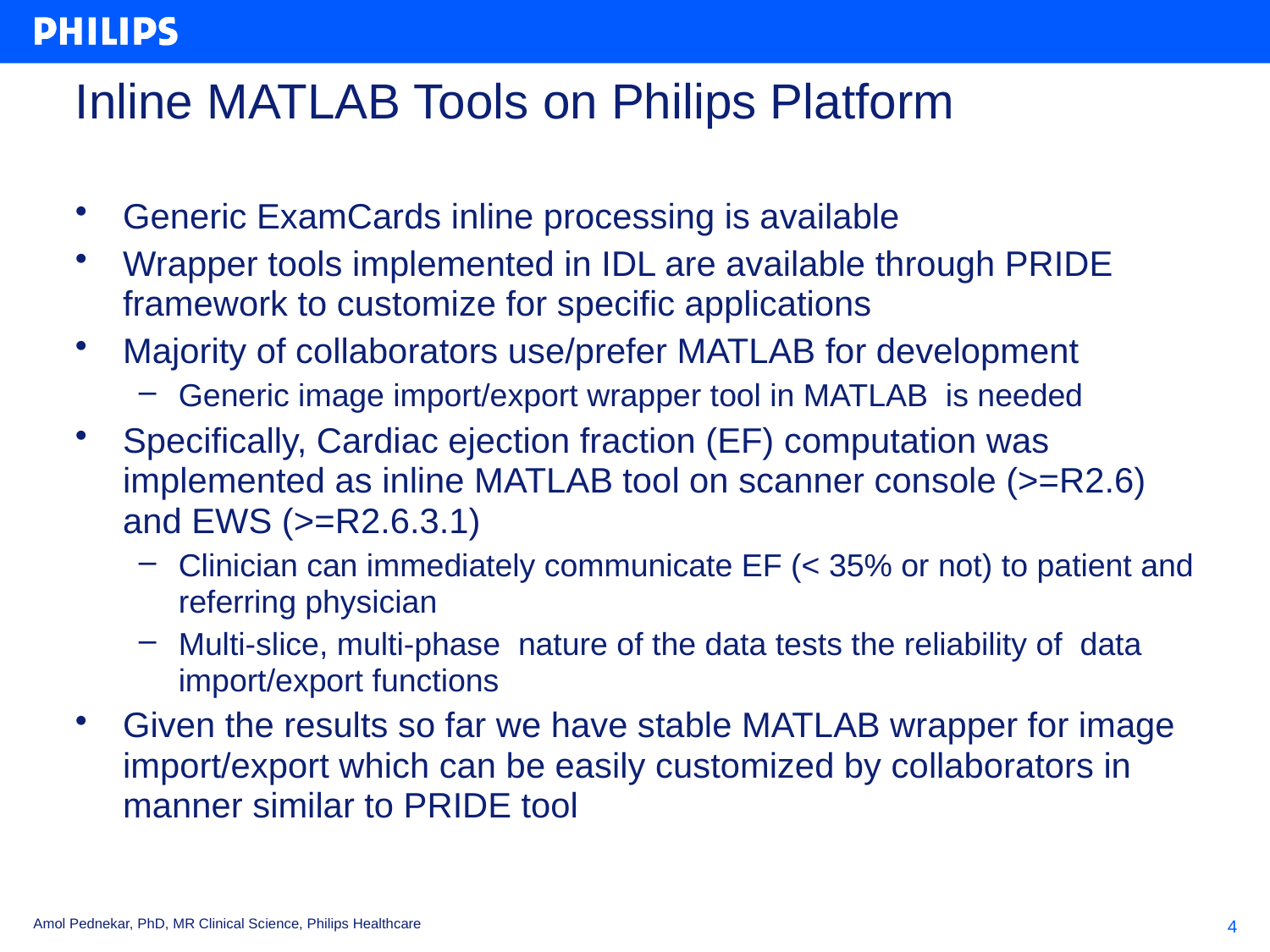

# Inline MATLAB Tools on Philips Platform
Generic ExamCards inline processing is available
Wrapper tools implemented in IDL are available through PRIDE framework to customize for specific applications
Majority of collaborators use/prefer MATLAB for development
Generic image import/export wrapper tool in MATLAB  is needed
Specifically, Cardiac ejection fraction (EF) computation was implemented as inline MATLAB tool on scanner console (>=R2.6) and EWS (>=R2.6.3.1)
Clinician can immediately communicate EF (< 35% or not) to patient and referring physician
Multi-slice, multi-phase  nature of the data tests the reliability of  data import/export functions
Given the results so far we have stable MATLAB wrapper for image import/export which can be easily customized by collaborators in manner similar to PRIDE tool